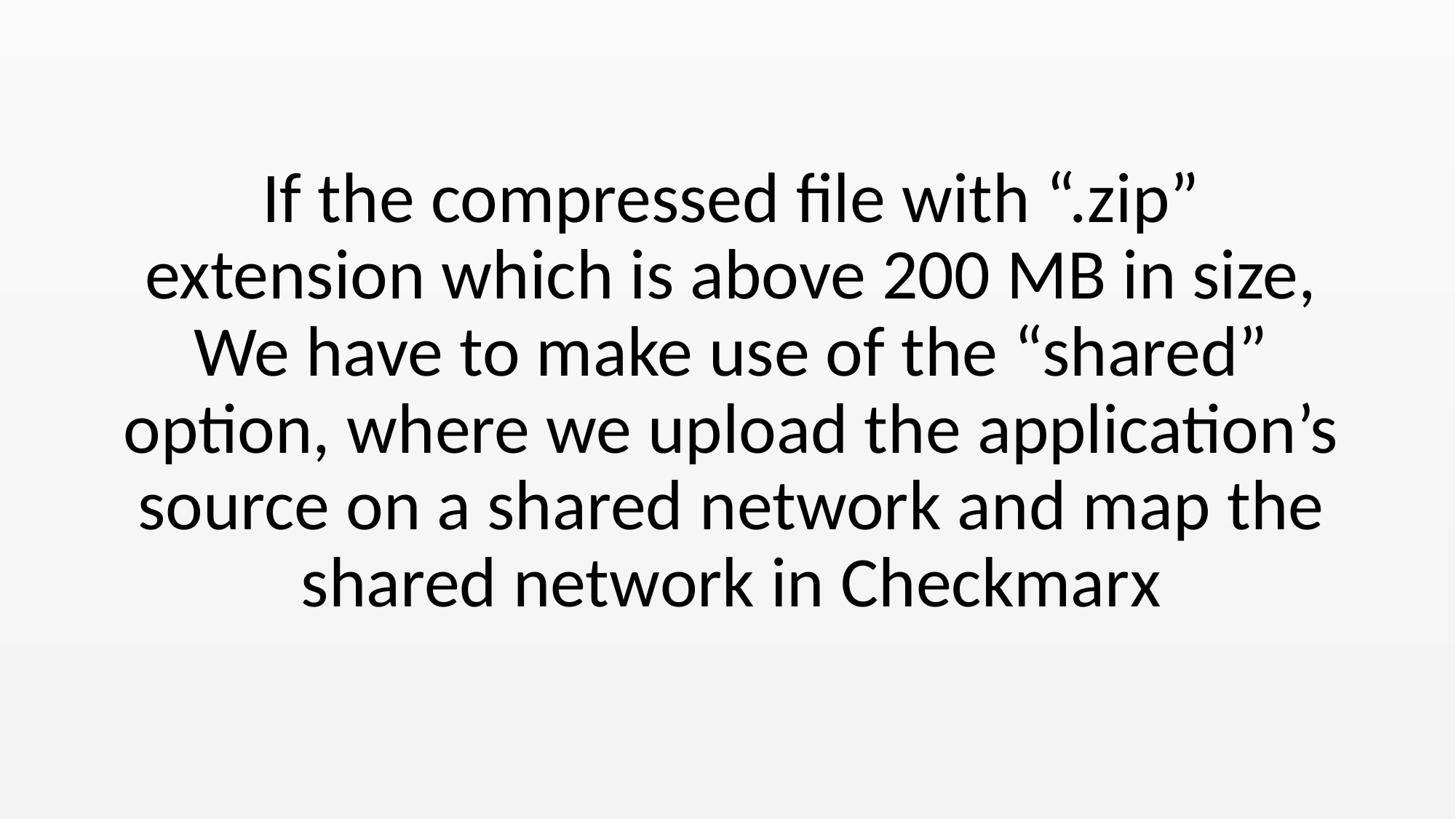

# If the compressed file with “.zip” extension which is above 200 MB in size, We have to make use of the “shared” option, where we upload the application’s source on a shared network and map the shared network in Checkmarx